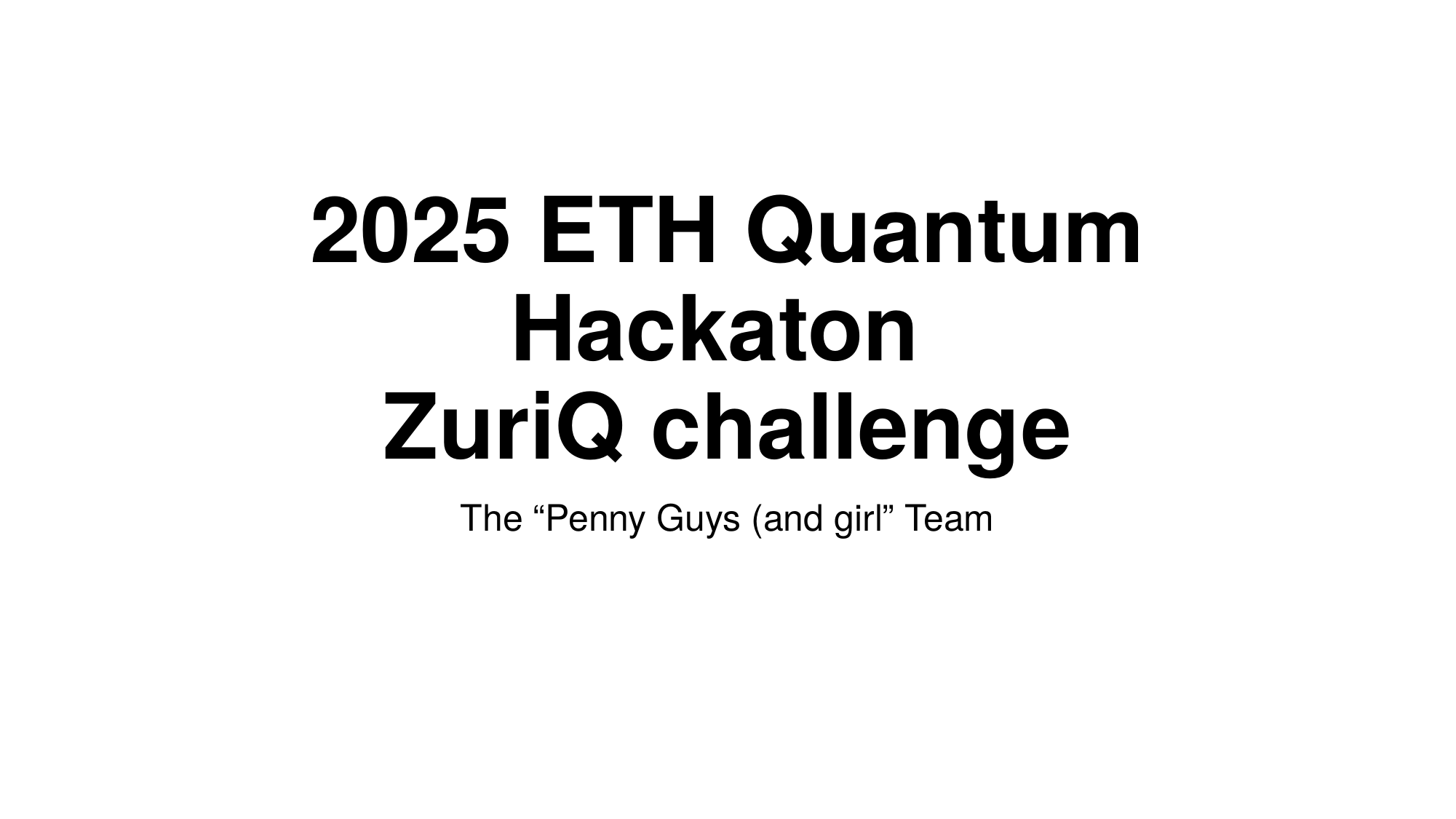

# 2025 ETH Quantum Hackaton ZuriQ challenge
The “Penny Guys (and girl” Team